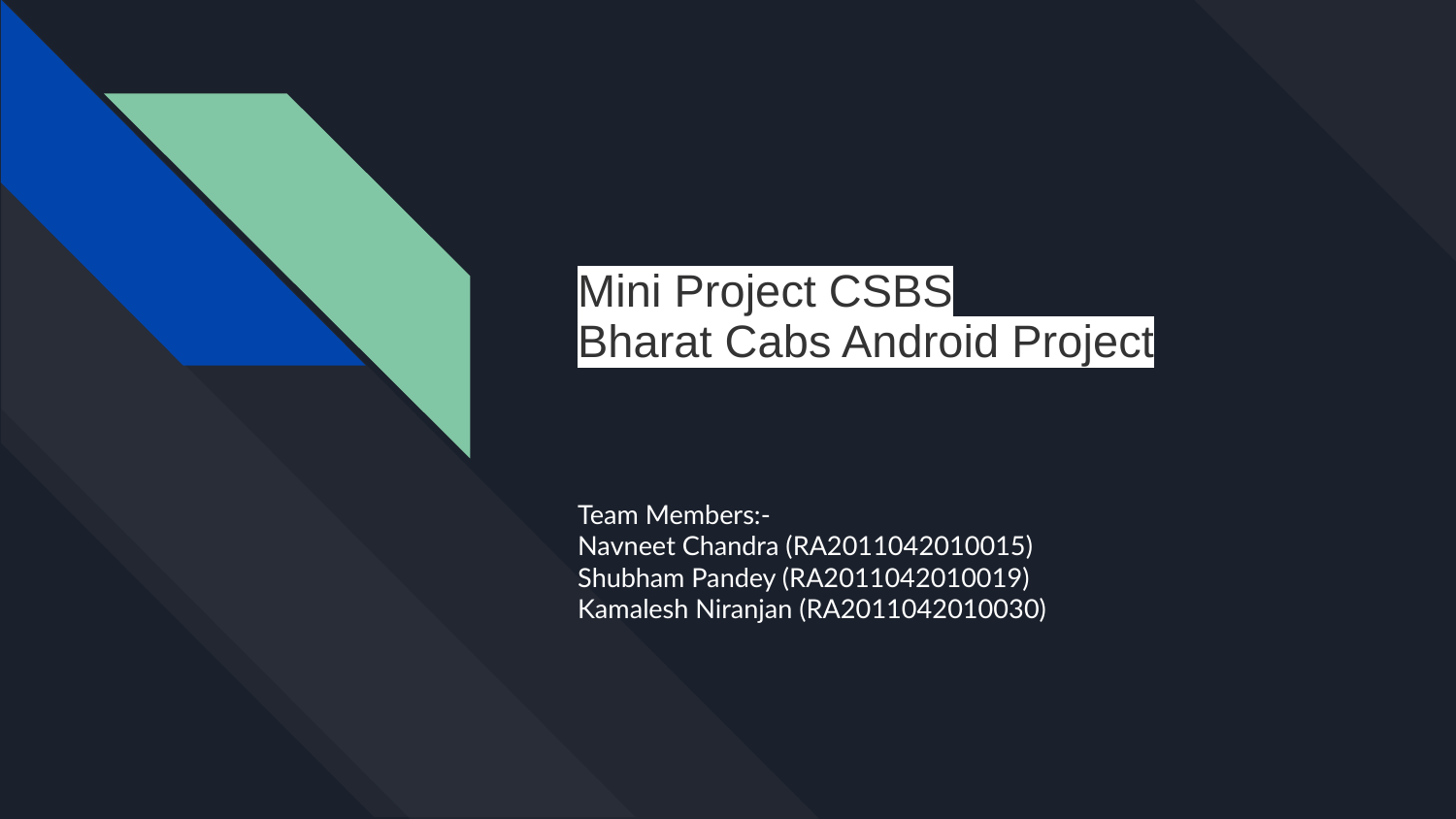

# Mini Project CSBS
Bharat Cabs Android Project
Team Members:-
Navneet Chandra (RA2011042010015)
Shubham Pandey (RA2011042010019)
Kamalesh Niranjan (RA2011042010030)